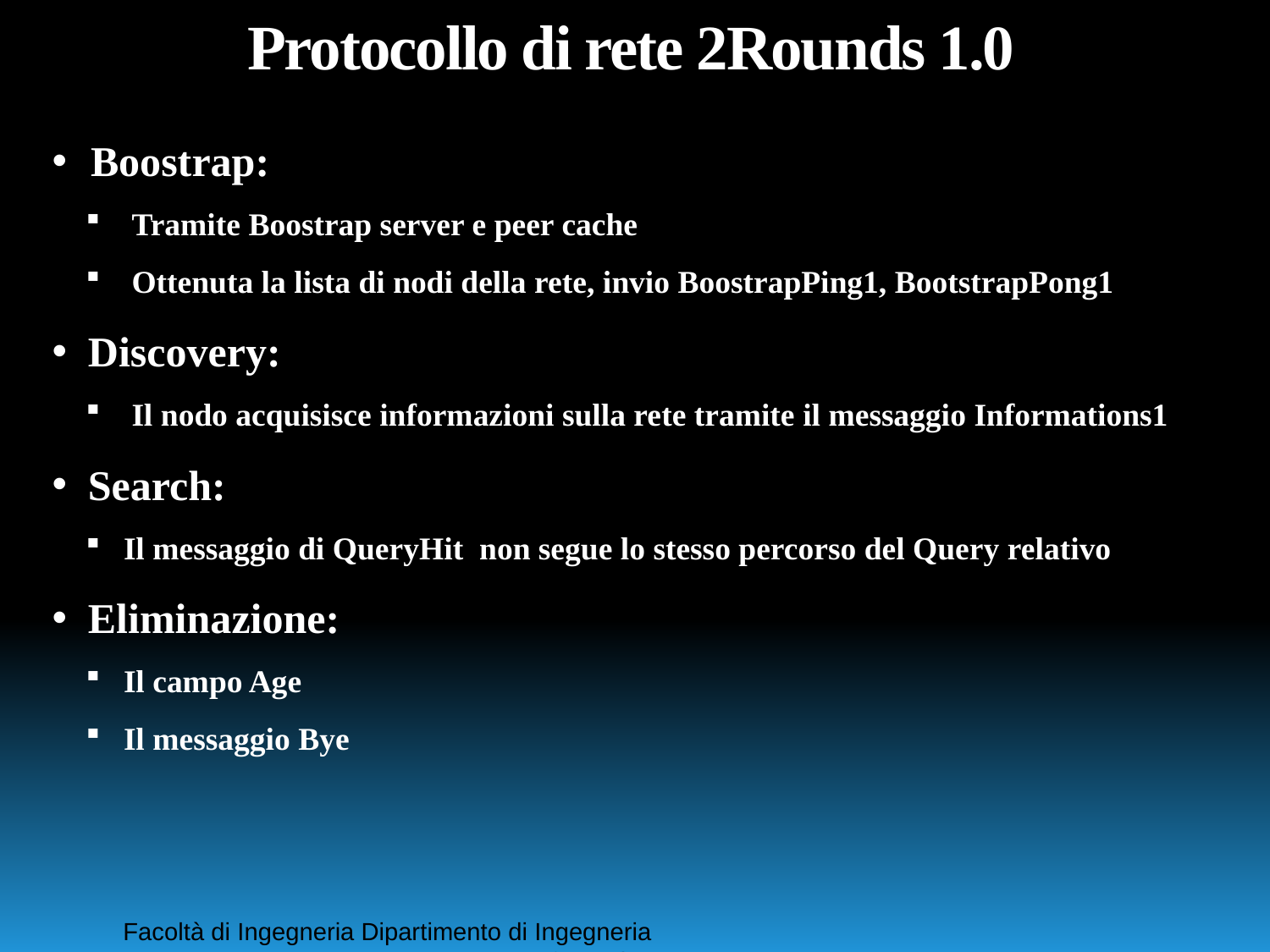

# Protocollo di rete 2Rounds 1.0
  Boostrap:
  Tramite Boostrap server e peer cache
  Ottenuta la lista di nodi della rete, invio BoostrapPing1, BootstrapPong1
  Discovery:
  Il nodo acquisisce informazioni sulla rete tramite il messaggio Informations1
  Search:
 Il messaggio di QueryHit  non segue lo stesso percorso del Query relativo
  Eliminazione:
 Il campo Age
 Il messaggio Bye
Facoltà di Ingegneria Dipartimento di Ingegneria Informatica